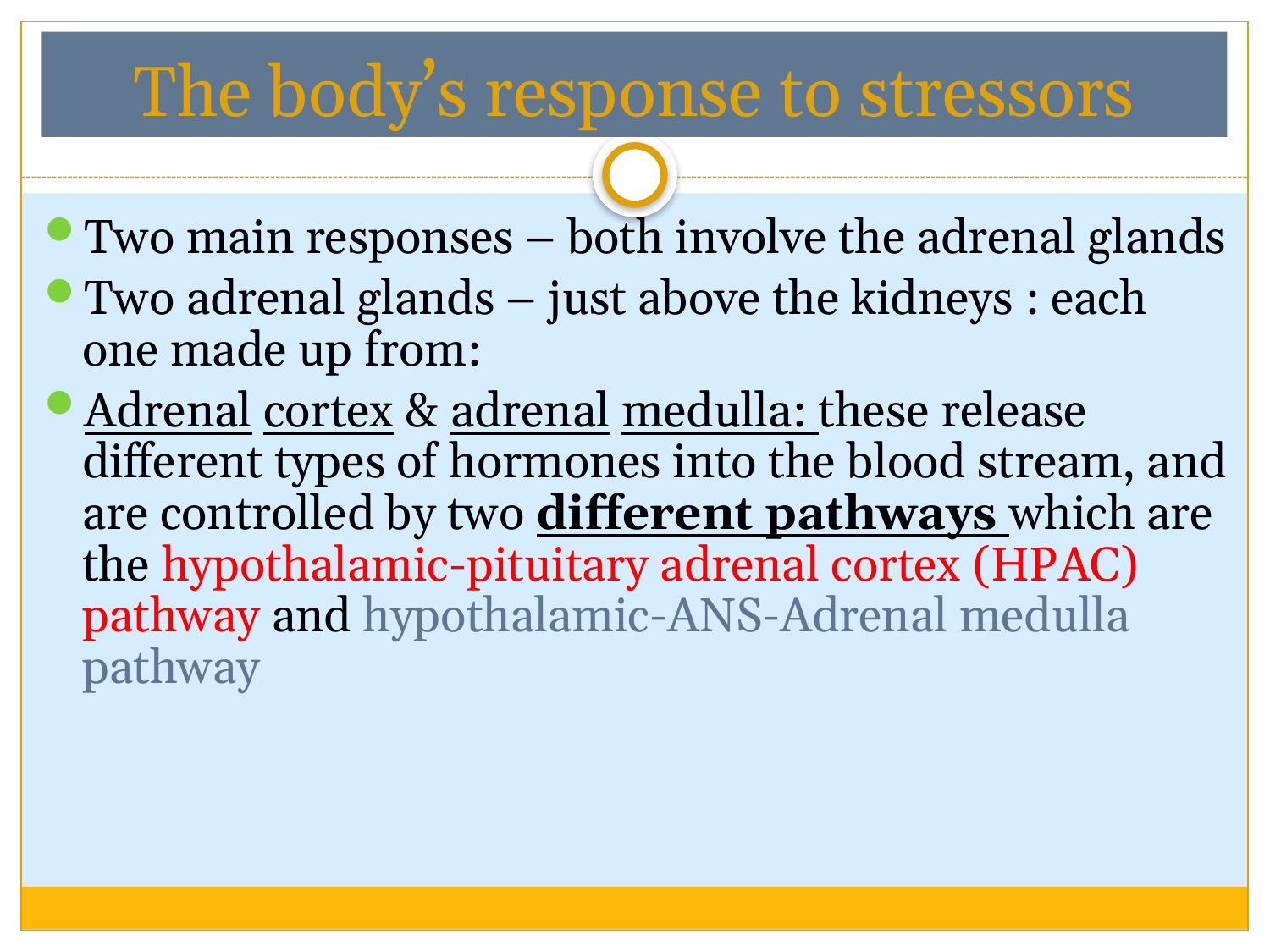

# The body’s response to stressors
Two main responses – both involve the adrenal glands
Two adrenal glands – just above the kidneys : each one made up from:
Adrenal cortex & adrenal medulla: these release different types of hormones into the blood stream, and are controlled by two different pathways which are the hypothalamic-pituitary adrenal cortex (HPAC) pathway and hypothalamic-ANS-Adrenal medulla pathway